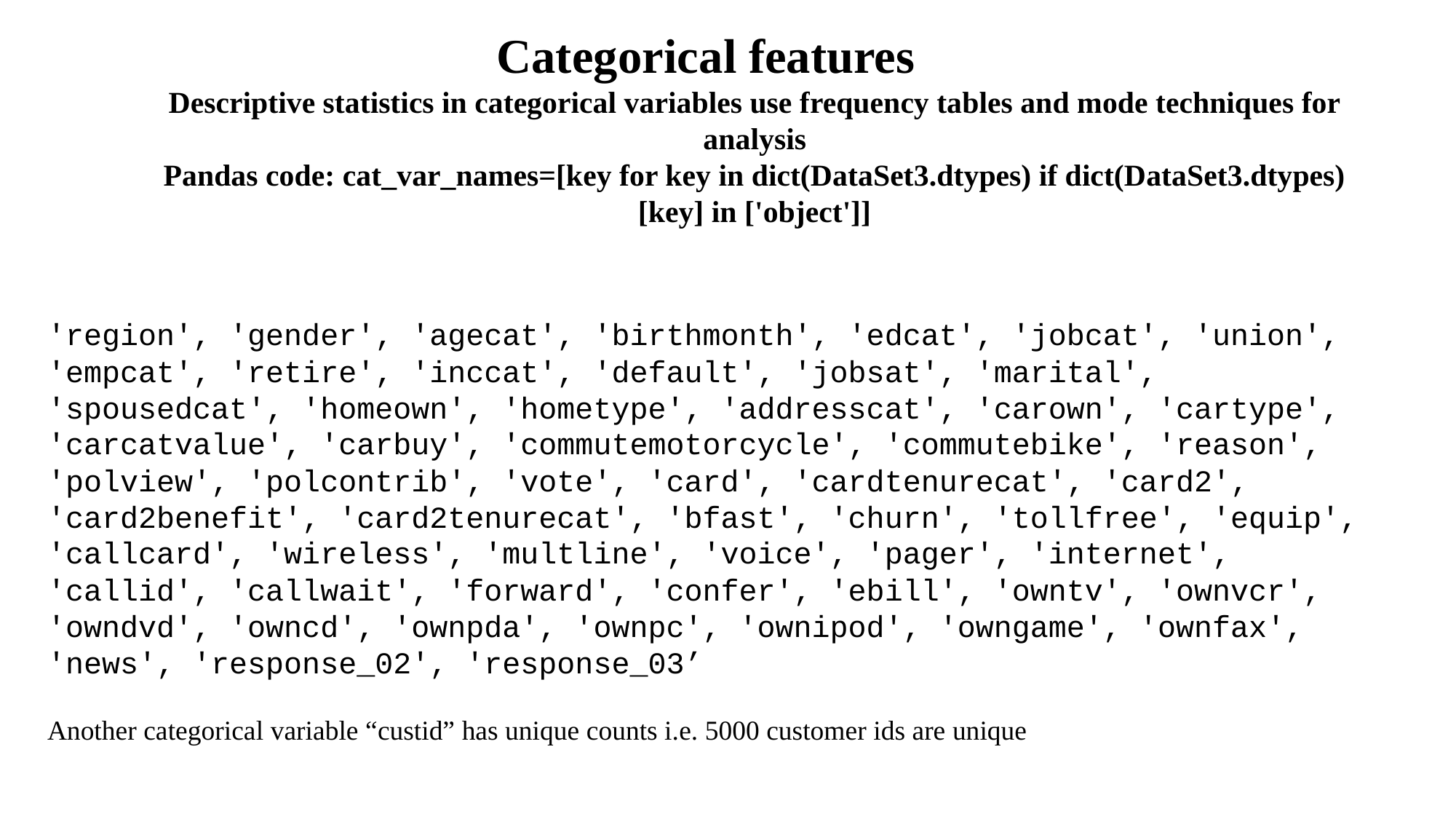

Categorical features
Descriptive statistics in categorical variables use frequency tables and mode techniques for analysis
Pandas code: cat_var_names=[key for key in dict(DataSet3.dtypes) if dict(DataSet3.dtypes)[key] in ['object']]

'region', 'gender', 'agecat', 'birthmonth', 'edcat', 'jobcat', 'union', 'empcat', 'retire', 'inccat', 'default', 'jobsat', 'marital', 'spousedcat', 'homeown', 'hometype', 'addresscat', 'carown', 'cartype', 'carcatvalue', 'carbuy', 'commutemotorcycle', 'commutebike', 'reason', 'polview', 'polcontrib', 'vote', 'card', 'cardtenurecat', 'card2', 'card2benefit', 'card2tenurecat', 'bfast', 'churn', 'tollfree', 'equip', 'callcard', 'wireless', 'multline', 'voice', 'pager', 'internet', 'callid', 'callwait', 'forward', 'confer', 'ebill', 'owntv', 'ownvcr', 'owndvd', 'owncd', 'ownpda', 'ownpc', 'ownipod', 'owngame', 'ownfax', 'news', 'response_02', 'response_03’

Another categorical variable “custid” has unique counts i.e. 5000 customer ids are unique